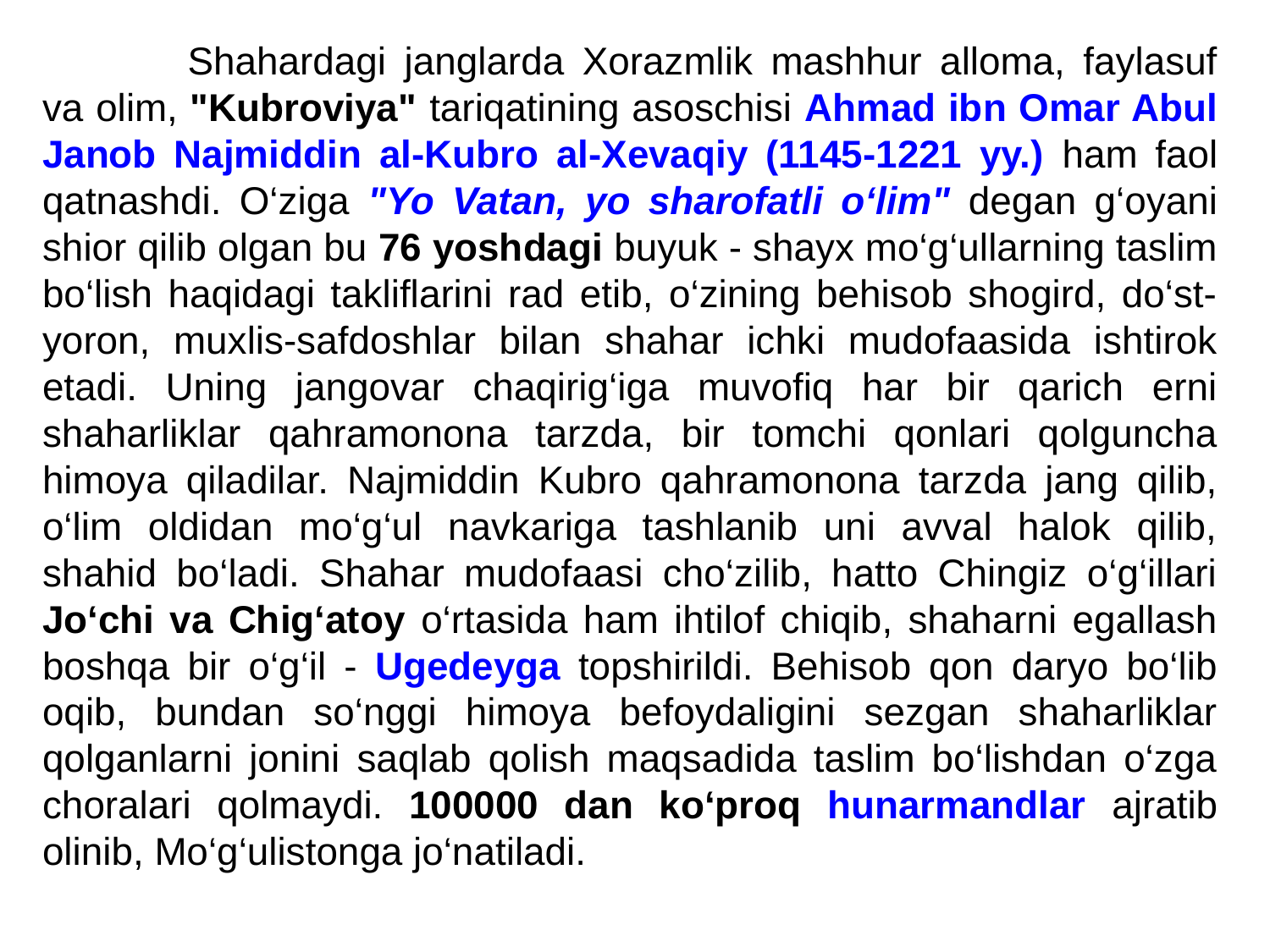

Shahardagi janglarda Xorazmlik mashhur alloma, faylasuf va olim, "Kubroviya" tariqatining asoschisi Ahmad ibn Omar Abul Janob Najmiddin al-Kubro al-Xevaqiy (1145-1221 yy.) ham faol qatnashdi. O‘ziga "Yo Vatan, yo sharofatli o‘lim" degan g‘oyani shior qilib olgan bu 76 yoshdagi buyuk - shayx mo‘g‘ullarning taslim bo‘lish haqidagi takliflarini rad etib, o‘zining behisob shogird, do‘st-yoron, muxlis-safdoshlar bilan shahar ichki mudofaasida ishtirok etadi. Uning jangovar chaqirig‘iga muvofiq har bir qarich erni shaharliklar qahramonona tarzda, bir tomchi qonlari qolguncha himoya qiladilar. Najmiddin Kubro qahramonona tarzda jang qilib, o‘lim oldidan mo‘g‘ul navkariga tashlanib uni avval halok qilib, shahid bo‘ladi. Shahar mudofaasi cho‘zilib, hatto Chingiz o‘g‘illari Jo‘chi va Chig‘atoy o‘rtasida ham ihtilof chiqib, shaharni egallash boshqa bir o‘g‘il - Ugedeyga topshirildi. Behisob qon daryo bo‘lib oqib, bundan so‘nggi himoya befoydaligini sezgan shaharliklar qolganlarni jonini saqlab qolish maqsadida taslim bo‘lishdan o‘zga choralari qolmaydi. 100000 dan ko‘proq hunarmandlar ajratib olinib, Mo‘g‘ulistonga jo‘natiladi.